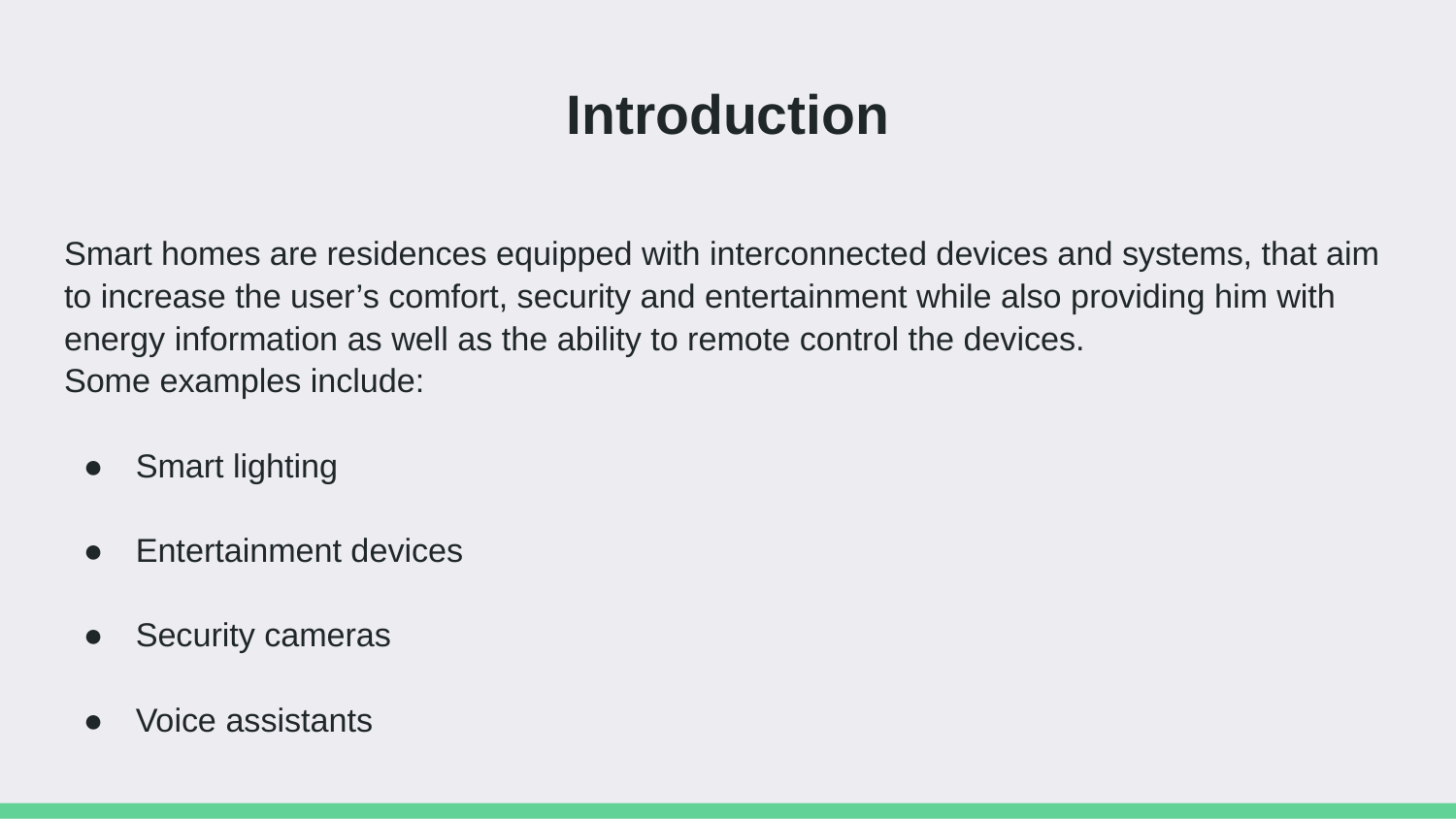

# Introduction
Smart homes are residences equipped with interconnected devices and systems, that aim to increase the user’s comfort, security and entertainment while also providing him with energy information as well as the ability to remote control the devices.
Some examples include:

Smart lighting

Entertainment devices

Security cameras

Voice assistants